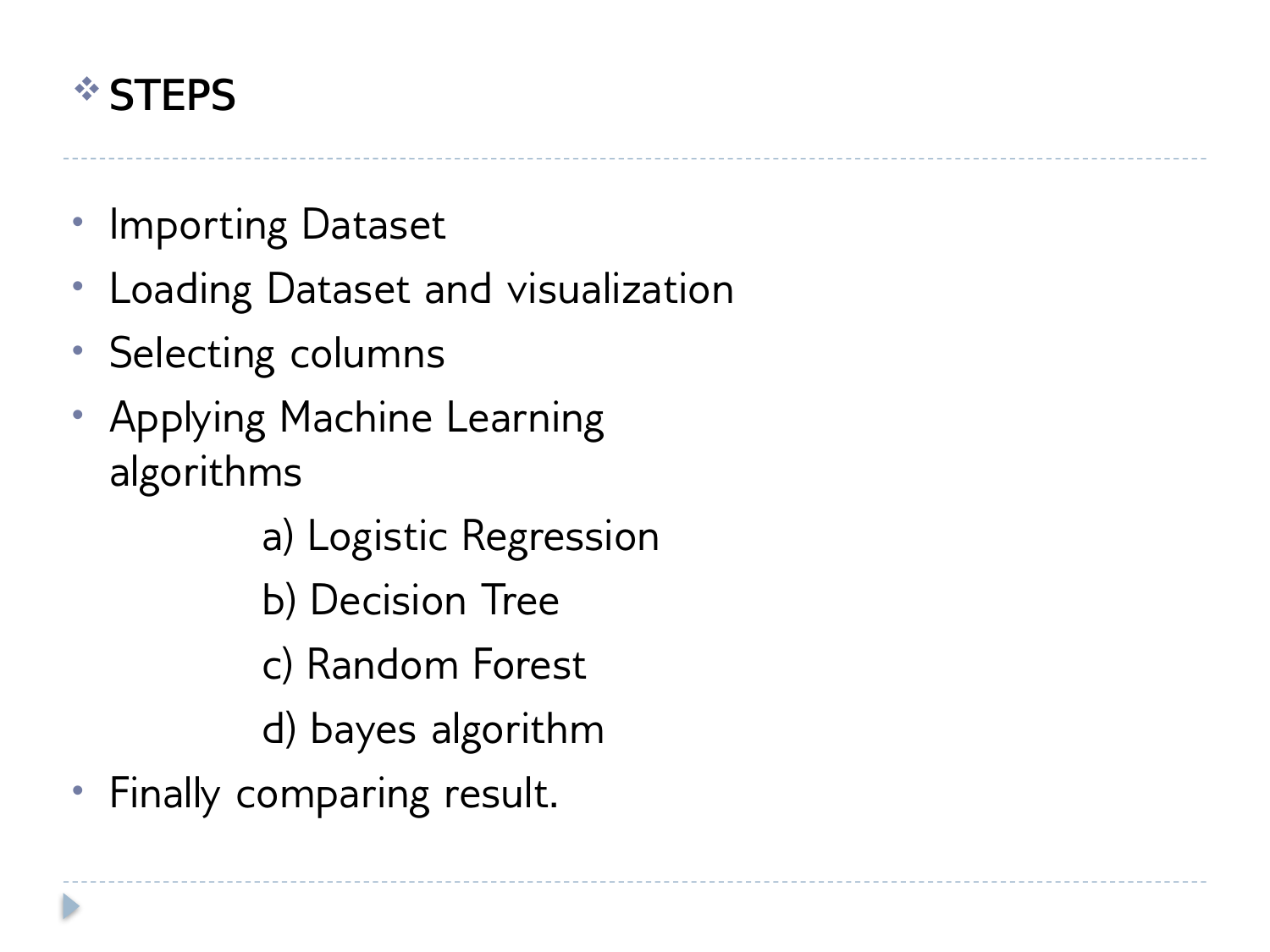

STEPS

Importing Dataset
Loading Dataset and visualization
Selecting columns
Applying Machine Learning algorithms
              a) Logistic Regression
              b) Decision Tree
              c) Random Forest
              d) bayes algorithm
Finally comparing result.